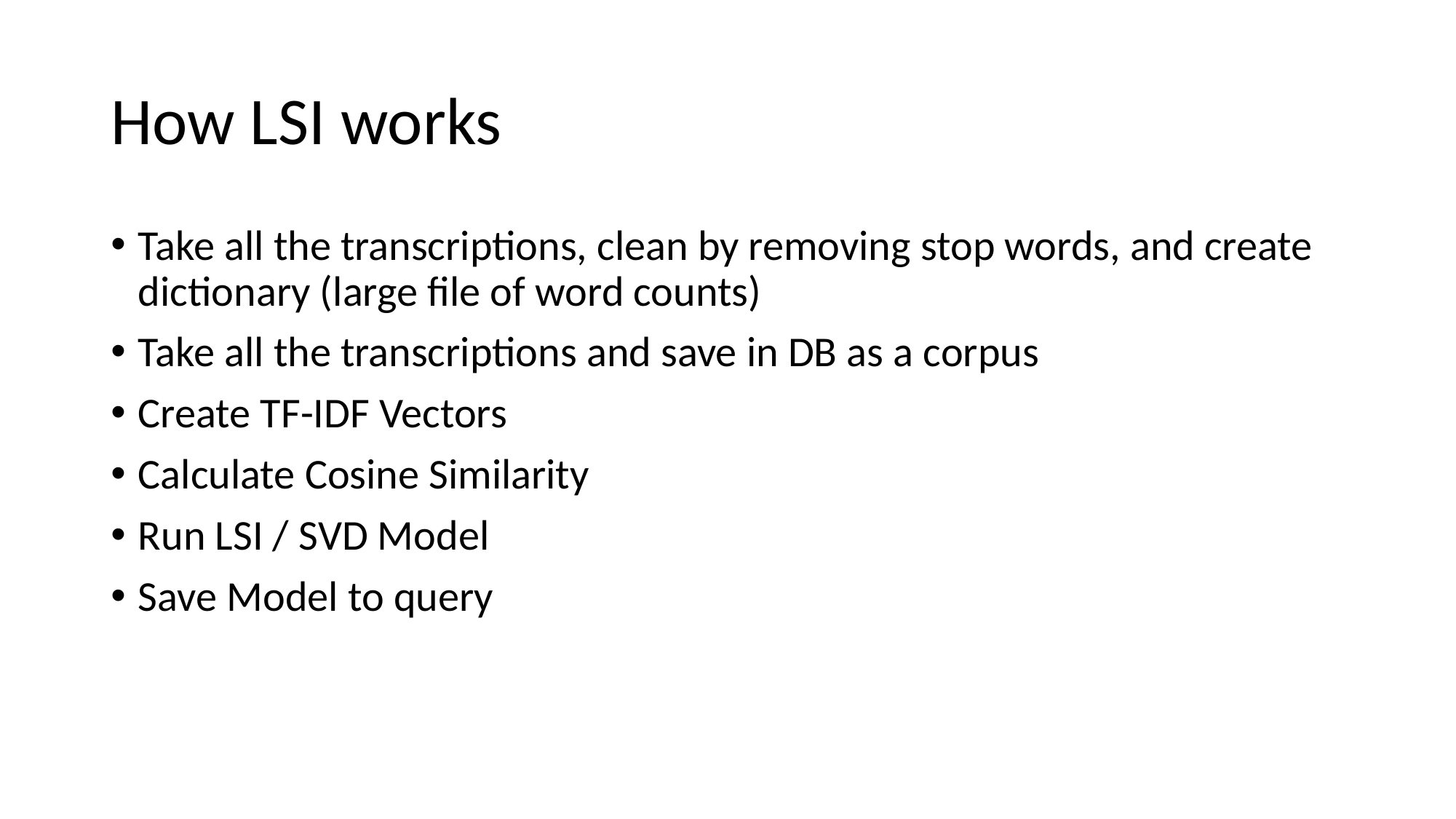

# How LSI works
Take all the transcriptions, clean by removing stop words, and create dictionary (large file of word counts)
Take all the transcriptions and save in DB as a corpus
Create TF-IDF Vectors
Calculate Cosine Similarity
Run LSI / SVD Model
Save Model to query